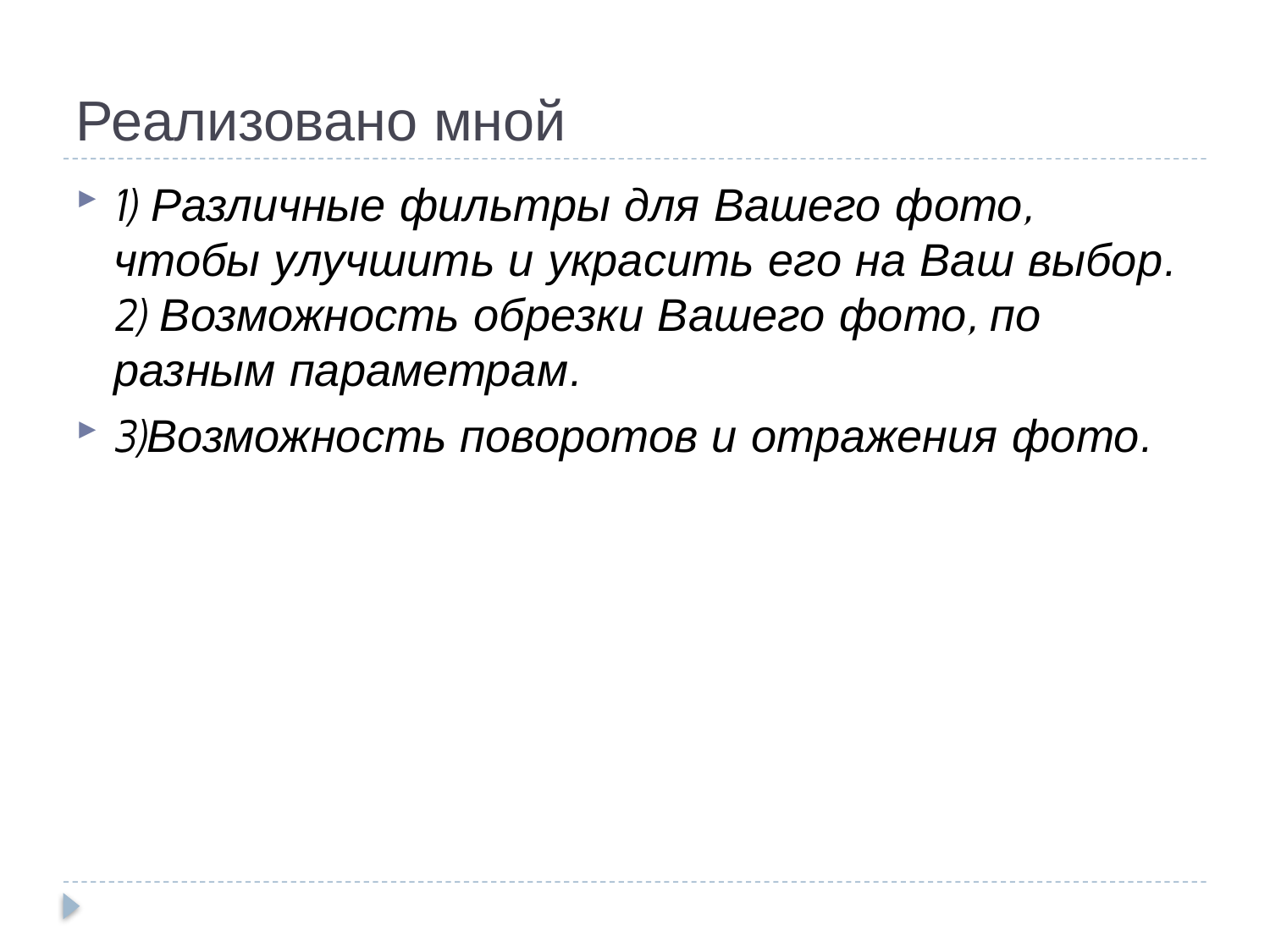

# Реализовано мной
1) Различные фильтры для Вашего фото, чтобы улучшить и украсить его на Ваш выбор.
2) Возможность обрезки Вашего фото, по разным параметрам.
3)Возможность поворотов и отражения фото.